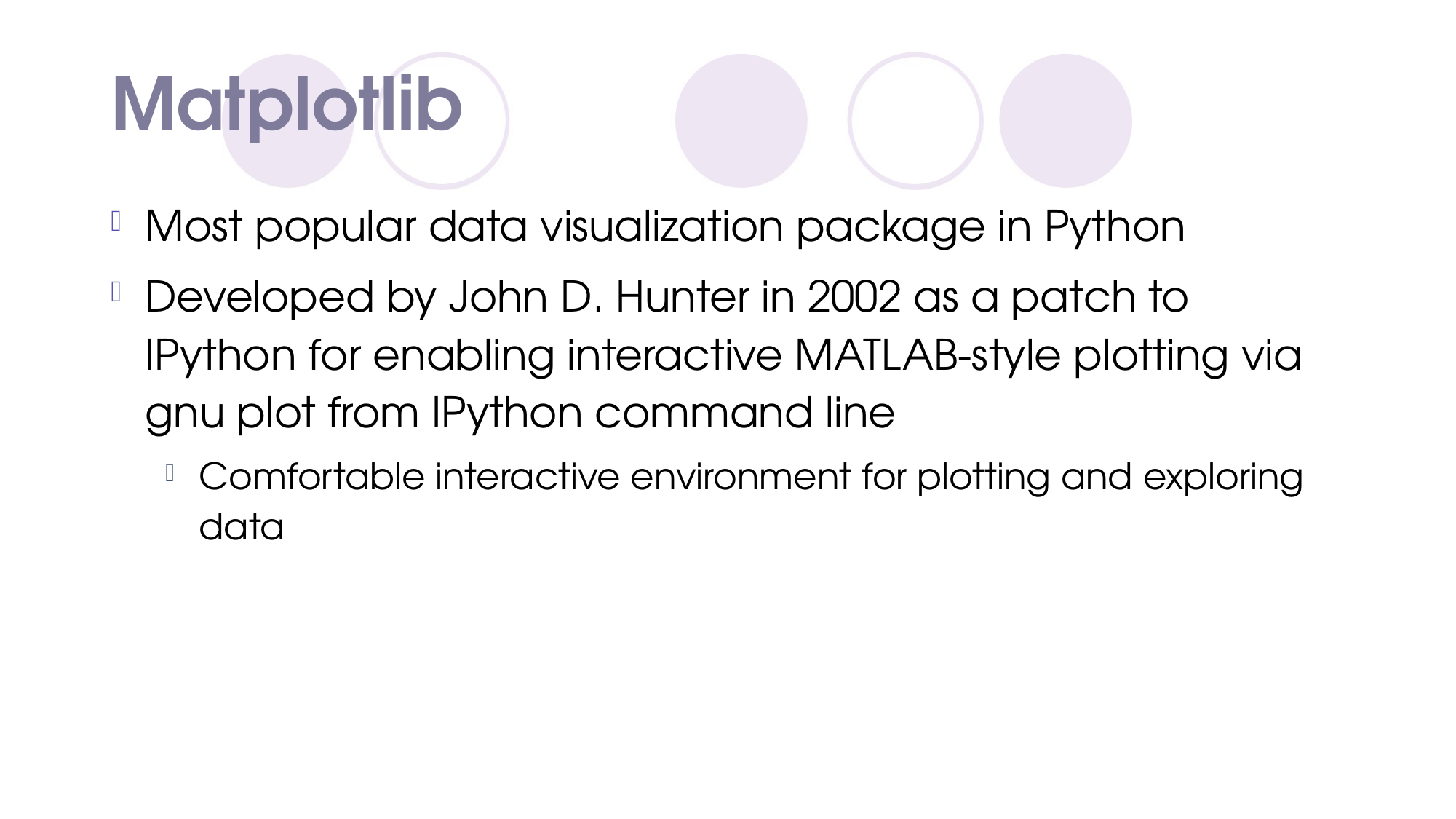

# Matplotlib
Most popular data visualization package in Python
Developed by John D. Hunter in 2002 as a patch to IPython for enabling interactive MATLAB-style plotting via gnu plot from IPython command line
Comfortable interactive environment for plotting and exploring data